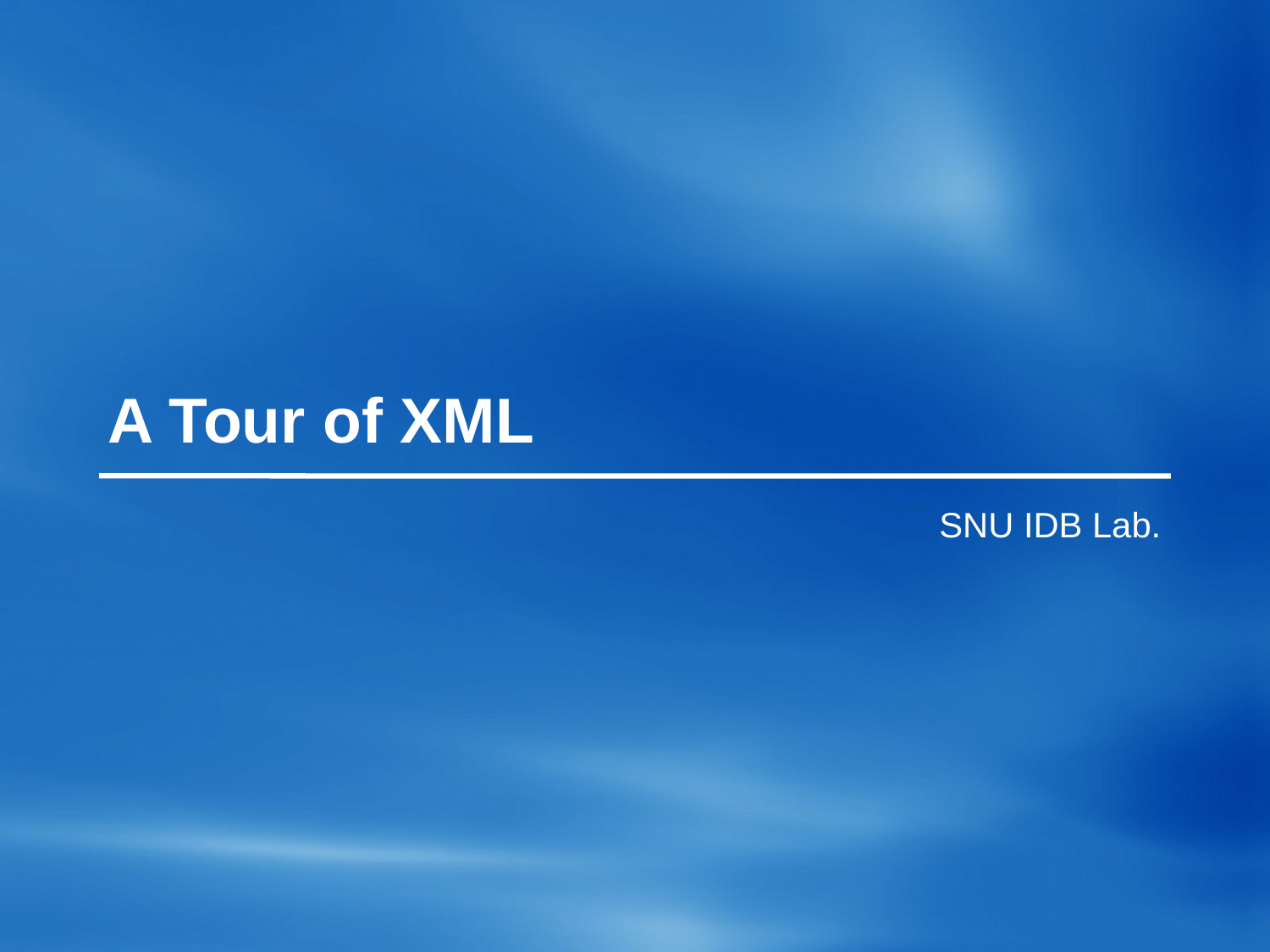

# A Tour of XML
SNU IDB Lab.